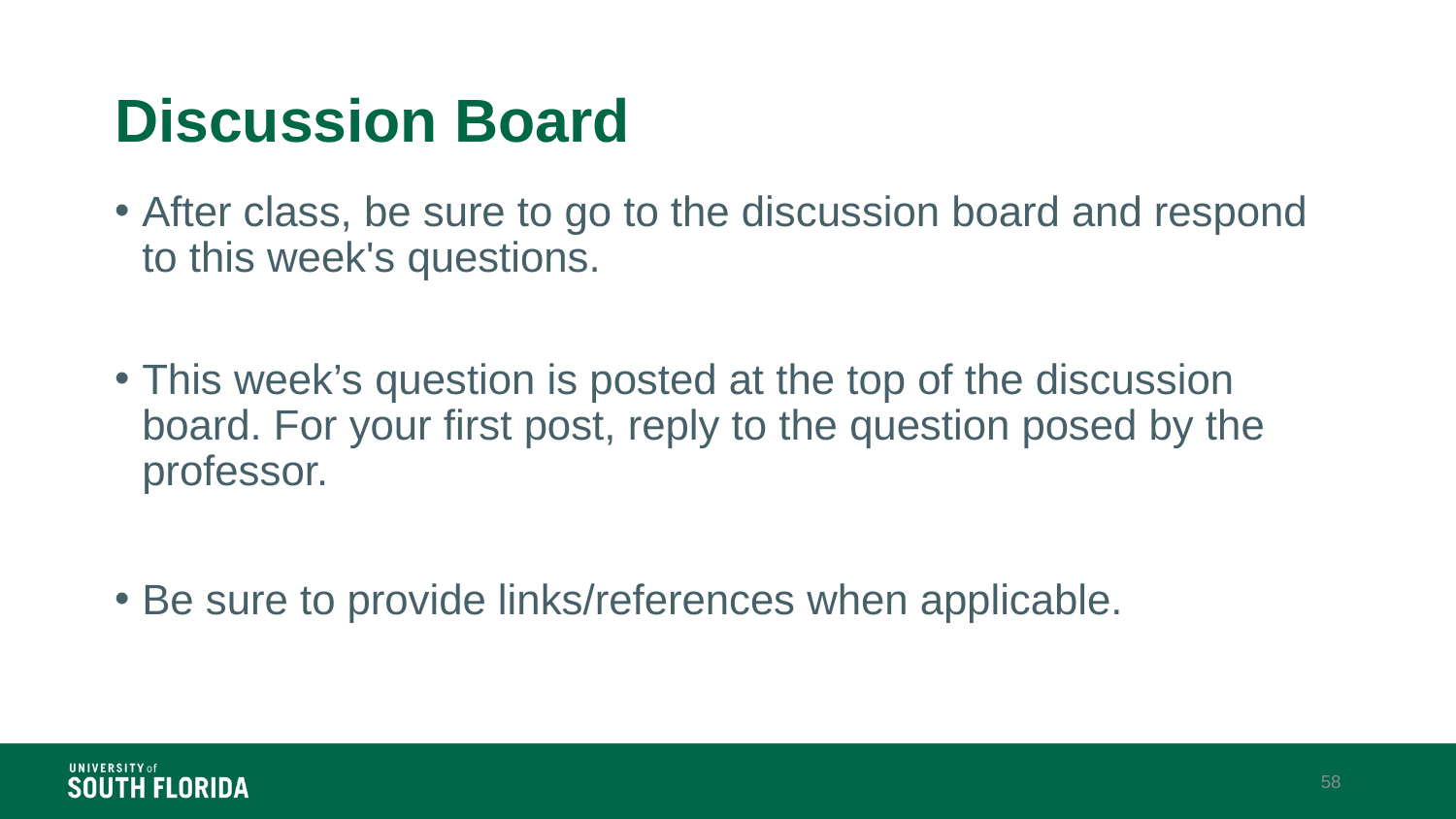

# Discussion Board
After class, be sure to go to the discussion board and respond to this week's questions.

This week’s question is posted at the top of the discussion board. For your first post, reply to the question posed by the professor.

Be sure to provide links/references when applicable.

58